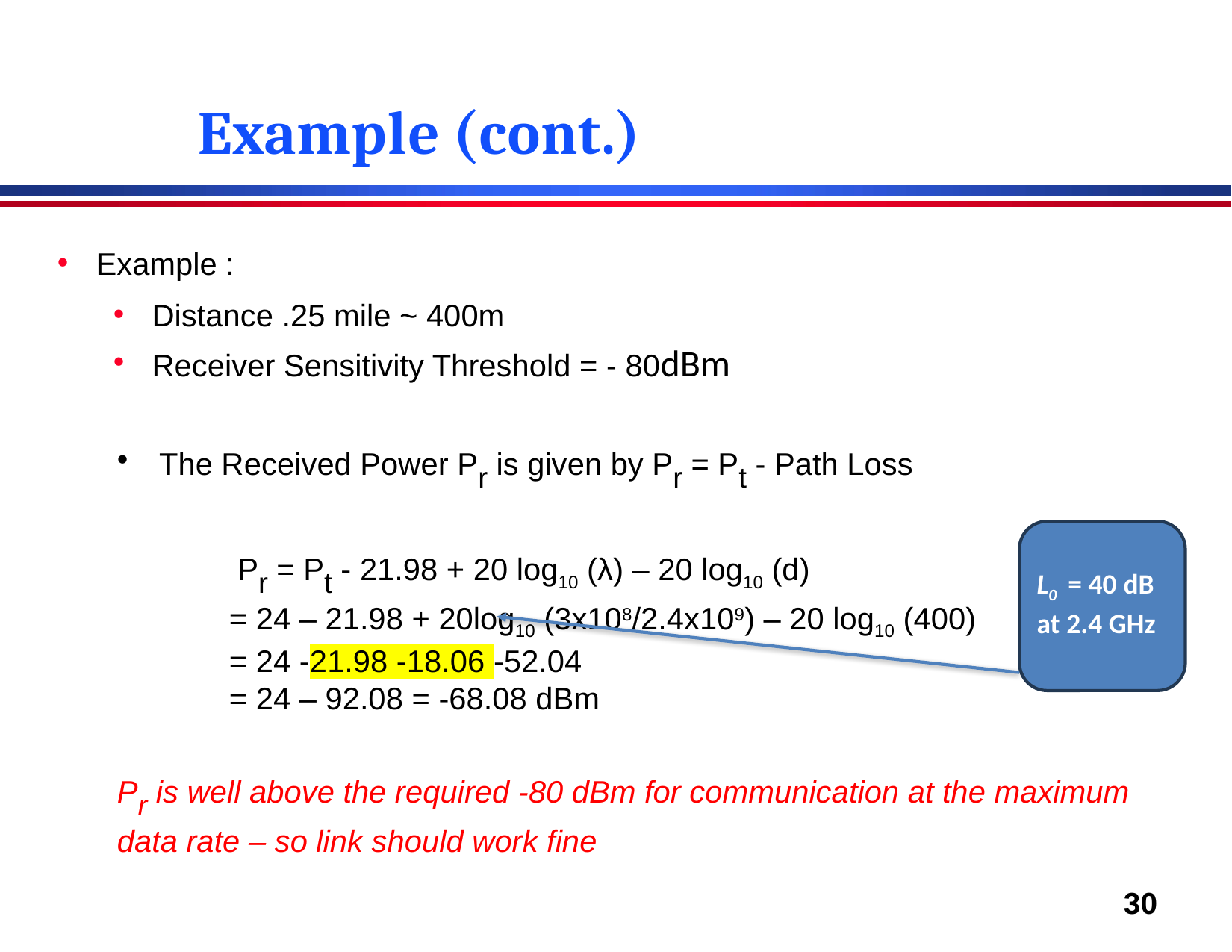

# Example (cont.)
Example :
Distance .25 mile ~ 400m
Receiver Sensitivity Threshold = - 80dBm
The Received Power Pr is given by Pr = Pt - Path Loss

	 Pr = Pt - 21.98 + 20 log10 (λ) – 20 log10 (d)
	= 24 – 21.98 + 20log10 (3x108/2.4x109) – 20 log10 (400)
	= 24 -21.98 -18.06 -52.04
	= 24 – 92.08 = -68.08 dBm

Pr is well above the required -80 dBm for communication at the maximum data rate – so link should work fine

L0	= 40 dB
at 2.4 GHz

30